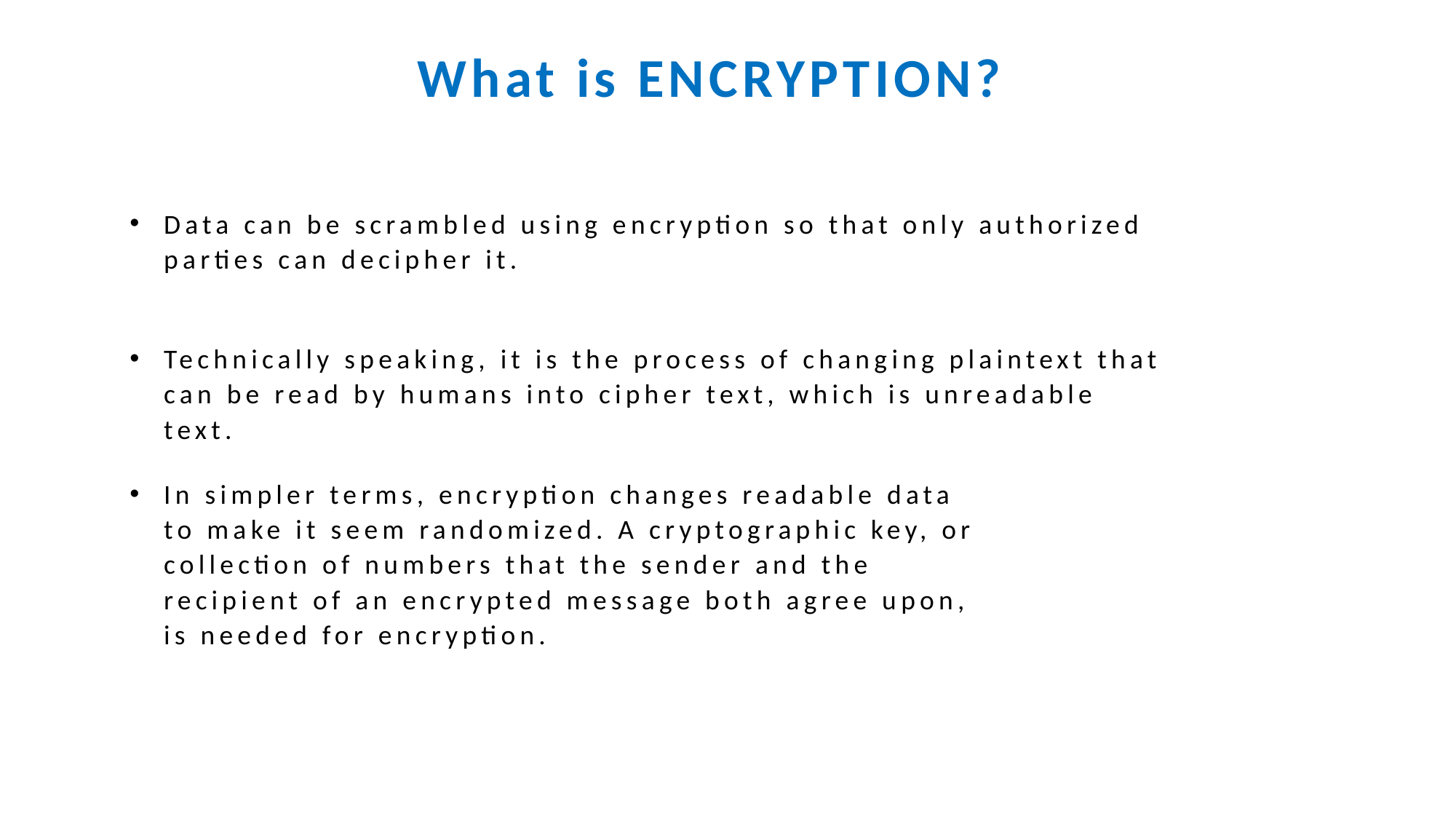

What is ENCRYPTION?
Data can be scrambled using encryption so that only authorized parties can decipher it.
Technically speaking, it is the process of changing plaintext that can be read by humans into cipher text, which is unreadable text.
In simpler terms, encryption changes readable data to make it seem randomized. A cryptographic key, or collection of numbers that the sender and the recipient of an encrypted message both agree upon, is needed for encryption.